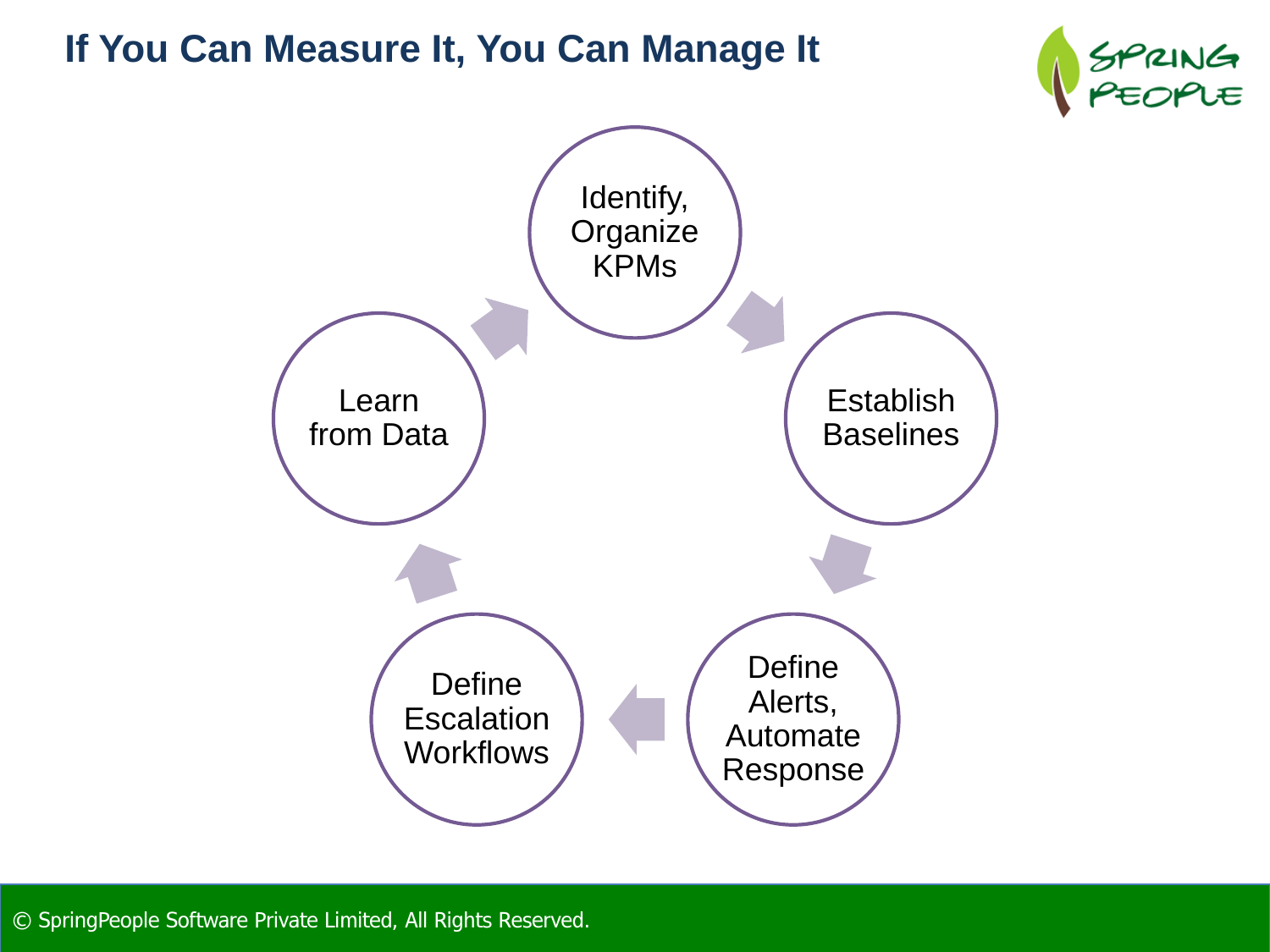

If You Can Measure It, You Can Manage It
Identify, Organize KPMs

Establish Baselines

Define Alerts, Automate Response

Define Escalation Workflows

Learn from Data